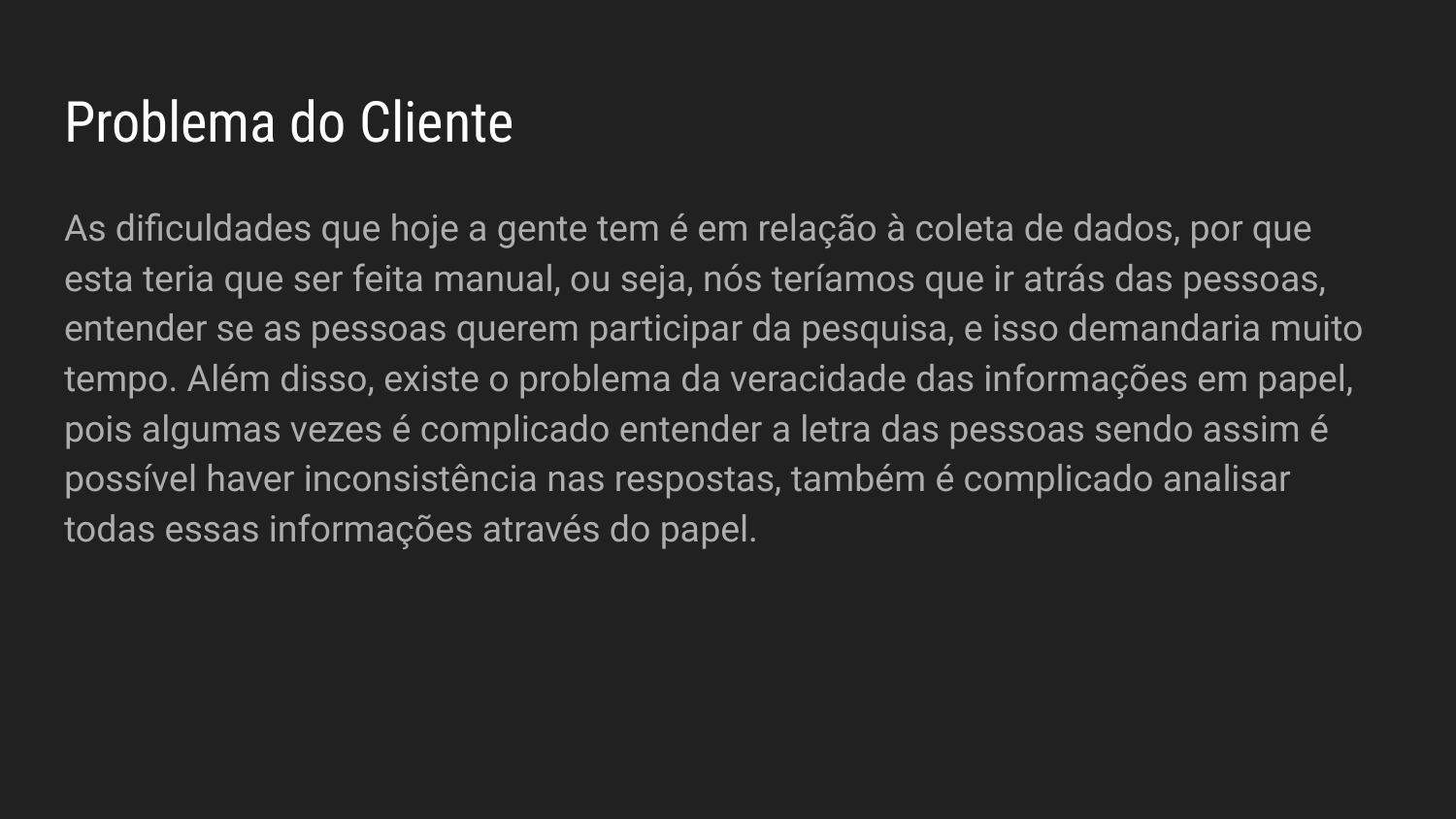

# Problema do Cliente
As dificuldades que hoje a gente tem é em relação à coleta de dados, por que esta teria que ser feita manual, ou seja, nós teríamos que ir atrás das pessoas, entender se as pessoas querem participar da pesquisa, e isso demandaria muito tempo. Além disso, existe o problema da veracidade das informações em papel, pois algumas vezes é complicado entender a letra das pessoas sendo assim é possível haver inconsistência nas respostas, também é complicado analisar todas essas informações através do papel.